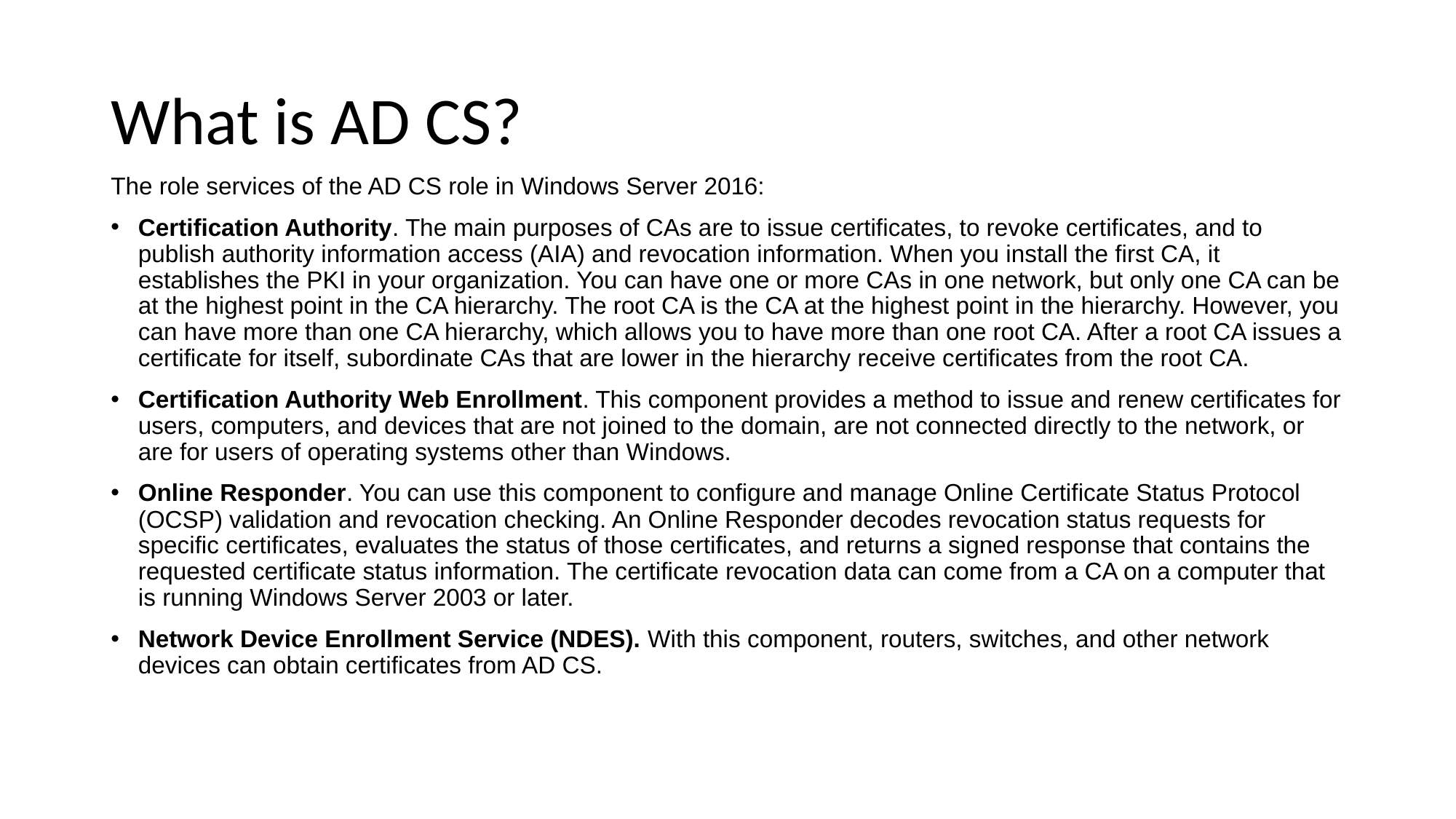

# What is AD CS?
The role services of the AD CS role in Windows Server 2016:
Certification Authority. The main purposes of CAs are to issue certificates, to revoke certificates, and to publish authority information access (AIA) and revocation information. When you install the first CA, it establishes the PKI in your organization. You can have one or more CAs in one network, but only one CA can be at the highest point in the CA hierarchy. The root CA is the CA at the highest point in the hierarchy. However, you can have more than one CA hierarchy, which allows you to have more than one root CA. After a root CA issues a certificate for itself, subordinate CAs that are lower in the hierarchy receive certificates from the root CA.
Certification Authority Web Enrollment. This component provides a method to issue and renew certificates for users, computers, and devices that are not joined to the domain, are not connected directly to the network, or are for users of operating systems other than Windows.
Online Responder. You can use this component to configure and manage Online Certificate Status Protocol (OCSP) validation and revocation checking. An Online Responder decodes revocation status requests for specific certificates, evaluates the status of those certificates, and returns a signed response that contains the requested certificate status information. The certificate revocation data can come from a CA on a computer that is running Windows Server 2003 or later.
Network Device Enrollment Service (NDES). With this component, routers, switches, and other network devices can obtain certificates from AD CS.